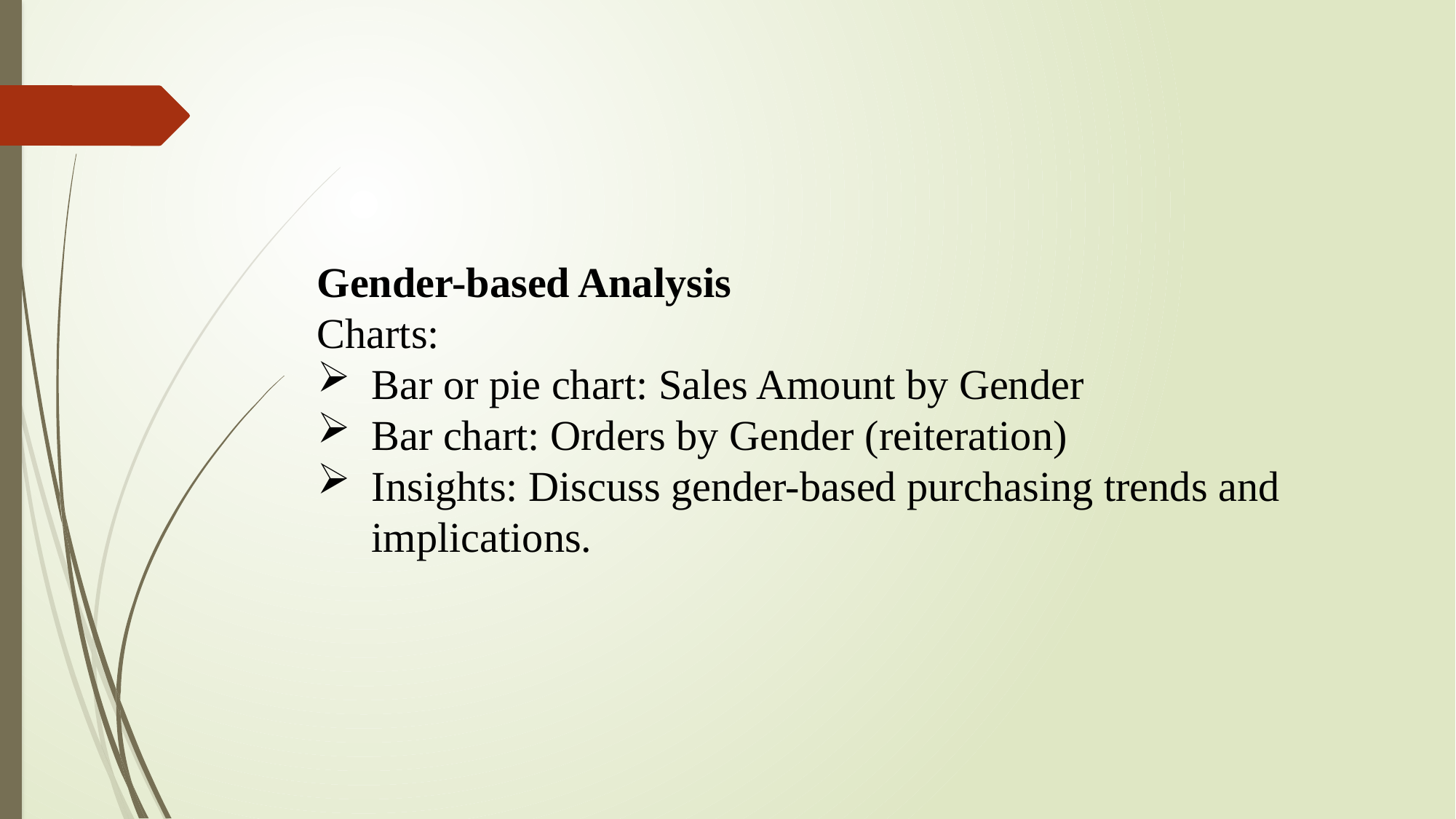

Gender-based Analysis
Charts:
Bar or pie chart: Sales Amount by Gender
Bar chart: Orders by Gender (reiteration)
Insights: Discuss gender-based purchasing trends and implications.